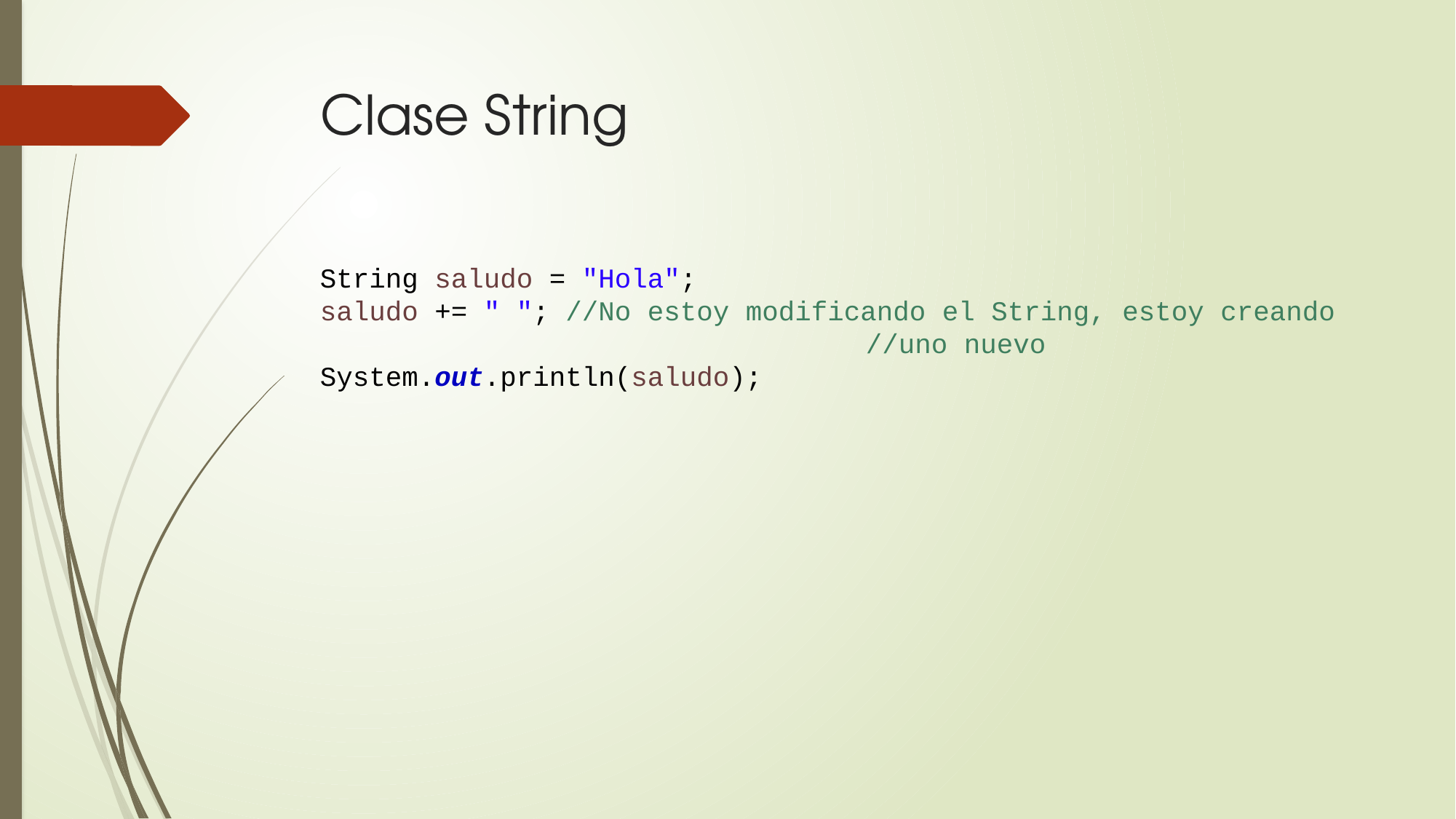

# Clase String
String saludo = "Hola";
saludo += " "; //No estoy modificando el String, estoy creando 					//uno nuevo
System.out.println(saludo);